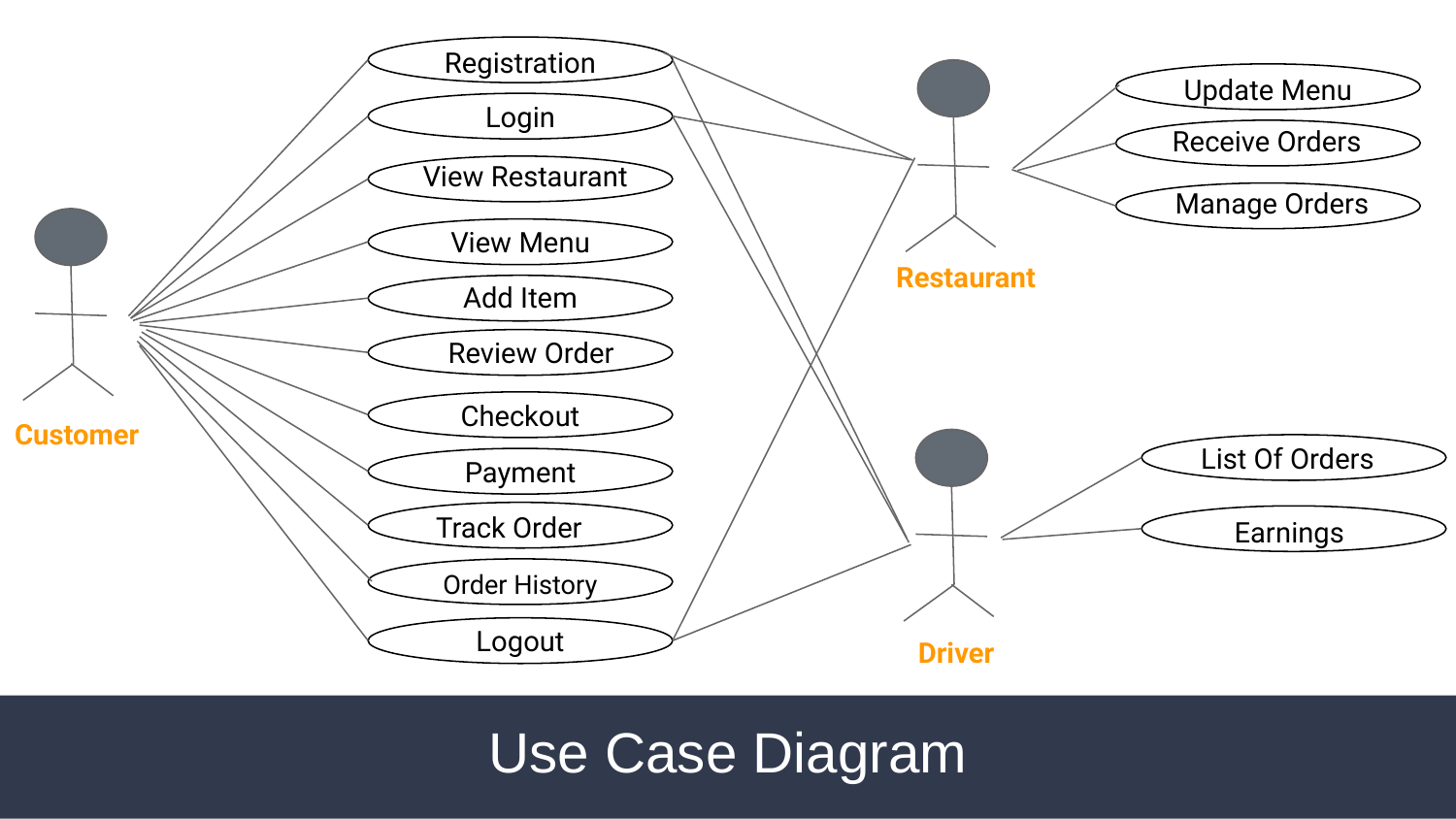

Registration

Update Menu

Login

Receive Orders

View Restaurant

Manage Orders

View Menu

Restaurant
Add Item

Review Order

Checkout

Customer

List Of Orders
Payment

Track Order
Earnings

Order History

Logout

Driver
Use Case Diagram